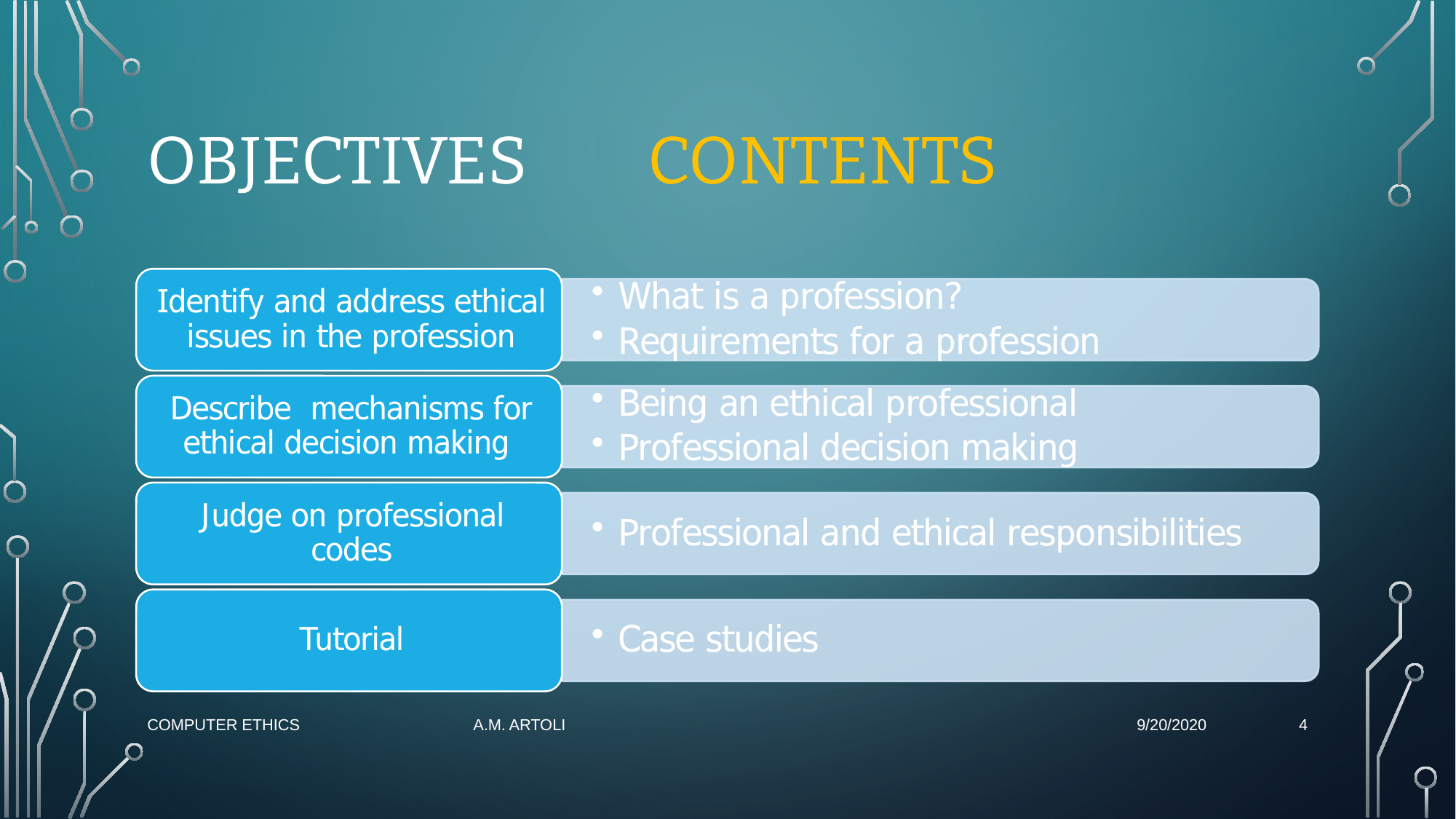

# Objectives         Contents
What is a profession?
Requirements for a profession
Identify and address ethical issues in the profession
Being an ethical professional
Professional decision making
Describe  mechanisms for ethical decision making
Professional and ethical responsibilities
Judge on professional codes
Case studies
Tutorial
4
Computer Ethics                                        A.M. Artoli
9/20/2020